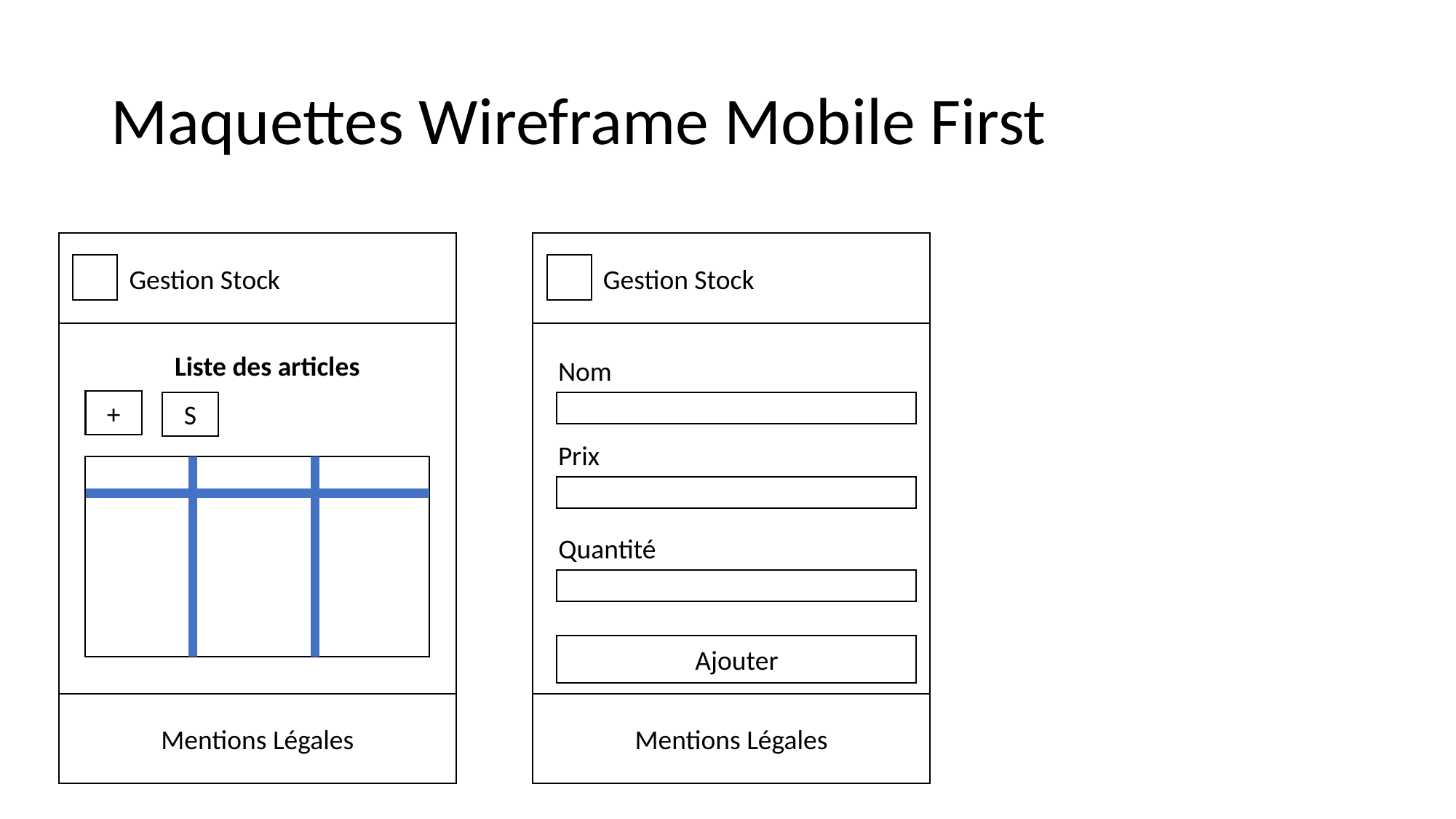

# Maquettes Wireframe Mobile First

Gestion Stock
Gestion Stock
Liste des articles
Nom
+
S

Prix

Quantité

Ajouter
Mentions Légales
Mentions Légales